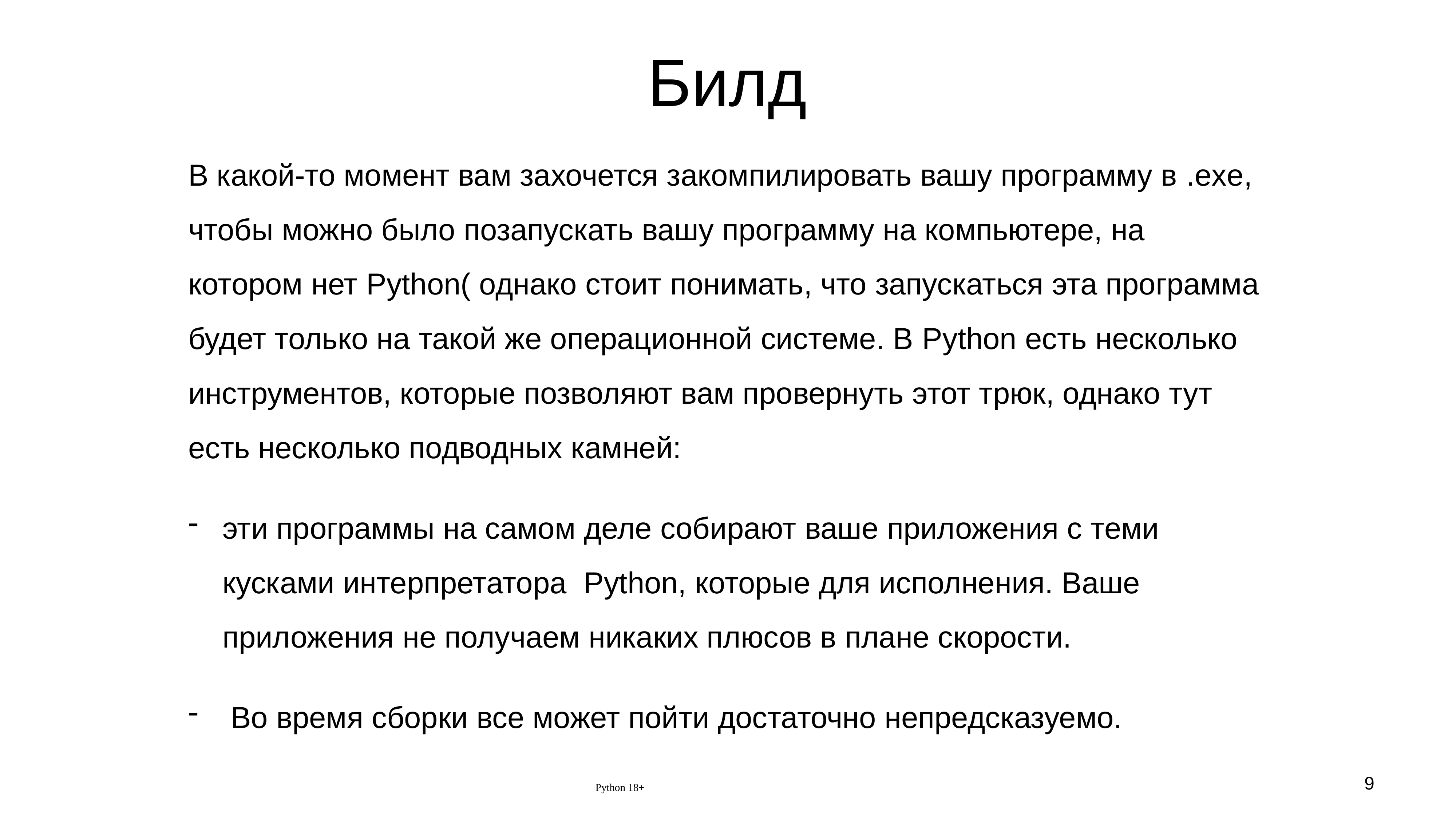

# Билд
В какой-то момент вам захочется закомпилировать вашу программу в .exe, чтобы можно было позапускать вашу программу на компьютере, на котором нет Python( однако стоит понимать, что запускаться эта программа будет только на такой же операционной системе. В Python есть несколько инструментов, которые позволяют вам провернуть этот трюк, однако тут есть несколько подводных камней:
эти программы на самом деле собирают ваше приложения с теми кусками интерпретатора  Python, которые для исполнения. Ваше приложения не получаем никаких плюсов в плане скорости.
 Во время сборки все может пойти достаточно непредсказуемо.
Python 18+
9